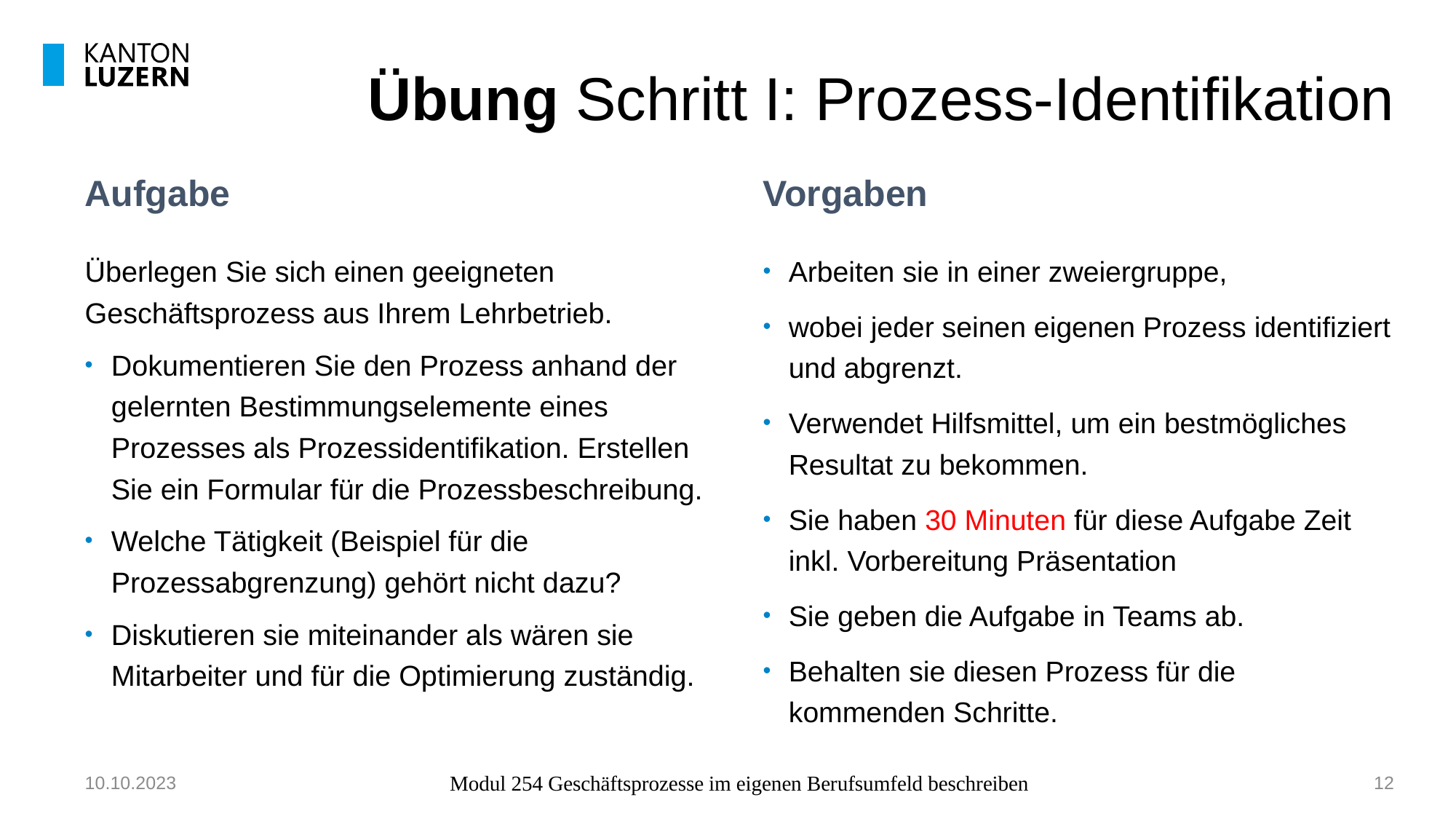

# Übung Schritt I: Prozess-Identifikation
Aufgabe
Vorgaben
Überlegen Sie sich einen geeigneten Geschäftsprozess aus Ihrem Lehrbetrieb.
Dokumentieren Sie den Prozess anhand der gelernten Bestimmungselemente eines Prozesses als Prozessidentifikation. Erstellen Sie ein Formular für die Prozessbeschreibung.
Welche Tätigkeit (Beispiel für die Prozessabgrenzung) gehört nicht dazu?
Diskutieren sie miteinander als wären sie Mitarbeiter und für die Optimierung zuständig.

Arbeiten sie in einer zweiergruppe,
wobei jeder seinen eigenen Prozess identifiziert und abgrenzt.
Verwendet Hilfsmittel, um ein bestmögliches Resultat zu bekommen.
Sie haben 30 Minuten für diese Aufgabe Zeit inkl. Vorbereitung Präsentation
Sie geben die Aufgabe in Teams ab.
Behalten sie diesen Prozess für die kommenden Schritte.
10.10.2023
Modul 254 Geschäftsprozesse im eigenen Berufsumfeld beschreiben
12